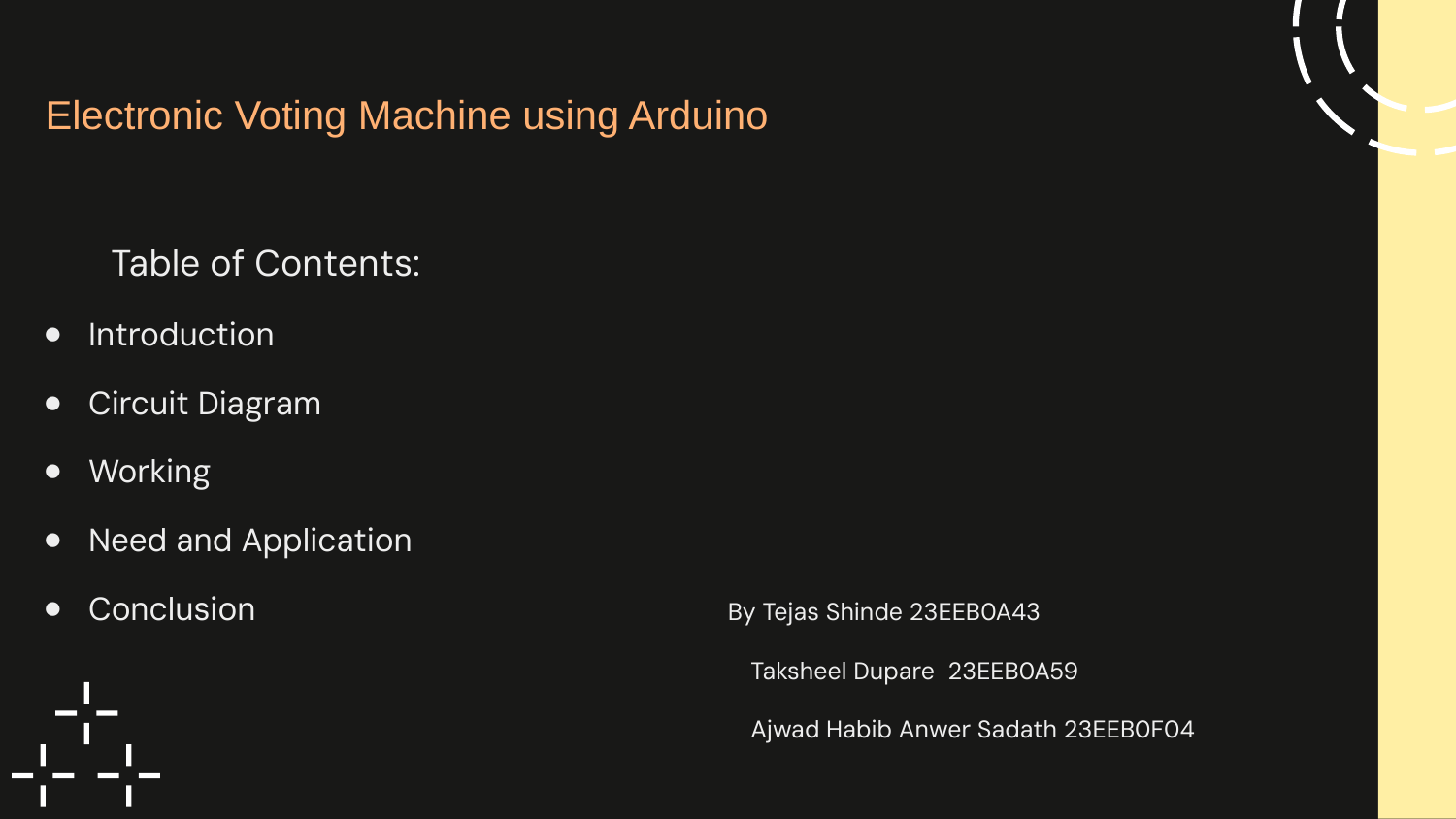

# Electronic Voting Machine using Arduino
       Table of Contents:
Introduction
Circuit Diagram
Working
Need and Application
Conclusion                                                      By Tejas Shinde 23EEB0A43
                                                                                                            Taksheel Dupare  23EEB0A59
                                                                                                            Ajwad Habib Anwer Sadath 23EEB0F04